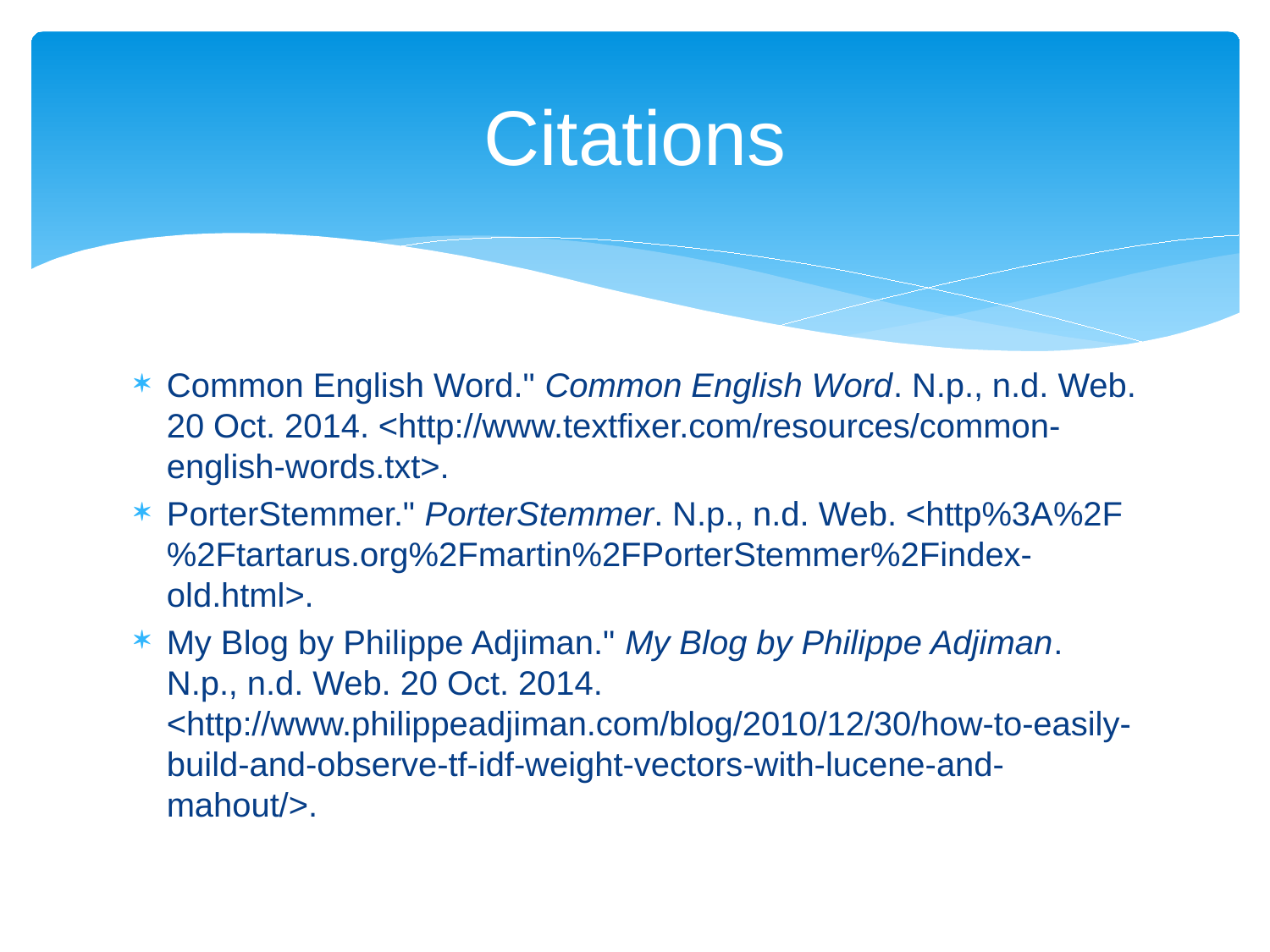

# Citations
Common English Word." Common English Word. N.p., n.d. Web. 20 Oct. 2014. <http://www.textfixer.com/resources/common-english-words.txt>.
PorterStemmer." PorterStemmer. N.p., n.d. Web. <http%3A%2F%2Ftartarus.org%2Fmartin%2FPorterStemmer%2Findex-old.html>.
My Blog by Philippe Adjiman." My Blog by Philippe Adjiman. N.p., n.d. Web. 20 Oct. 2014. <http://www.philippeadjiman.com/blog/2010/12/30/how-to-easily-build-and-observe-tf-idf-weight-vectors-with-lucene-and-mahout/>.